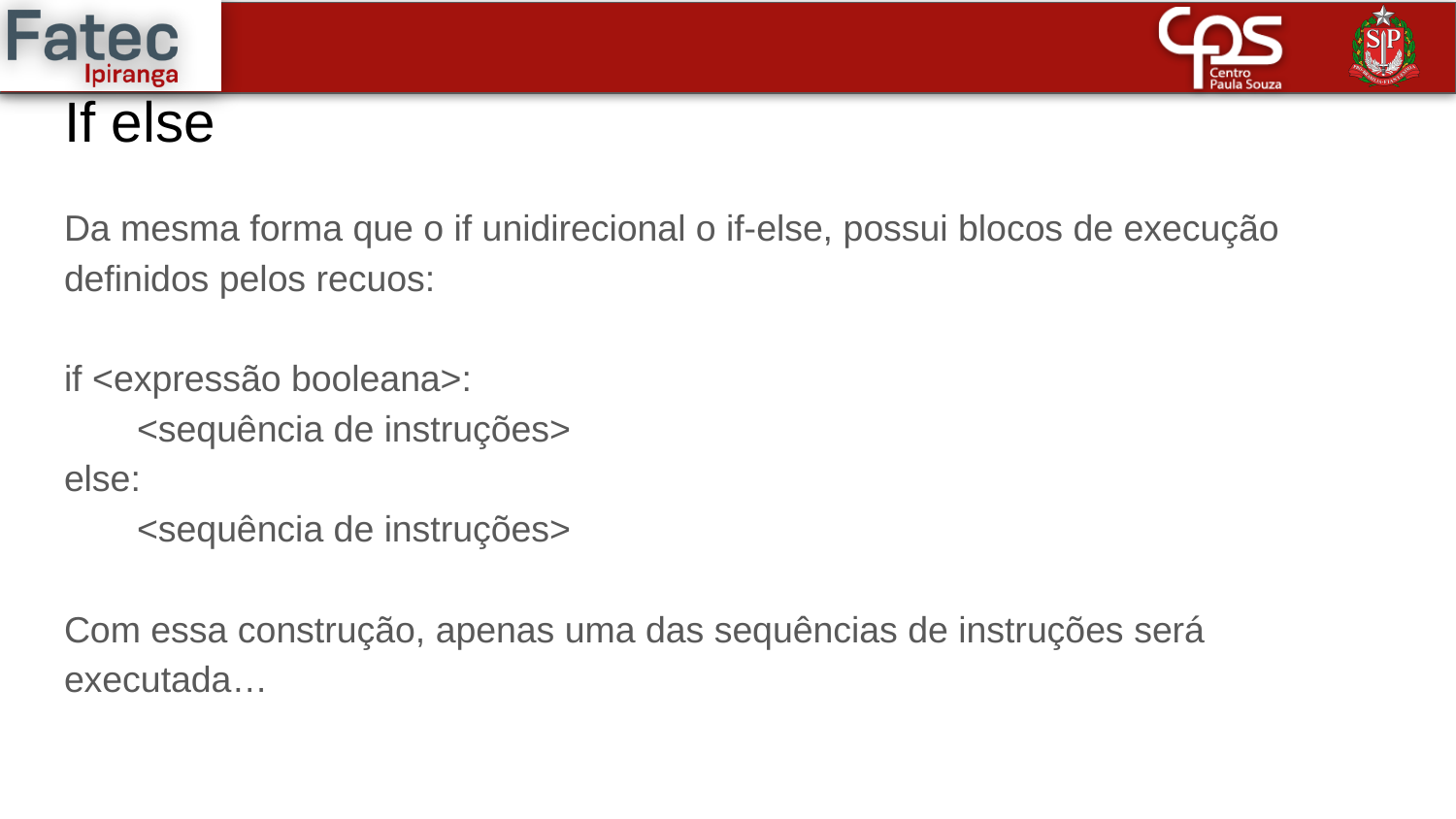

# If else
Da mesma forma que o if unidirecional o if-else, possui blocos de execução definidos pelos recuos:

if <expressão booleana>:
<sequência de instruções>
else:
<sequência de instruções>

Com essa construção, apenas uma das sequências de instruções será executada…